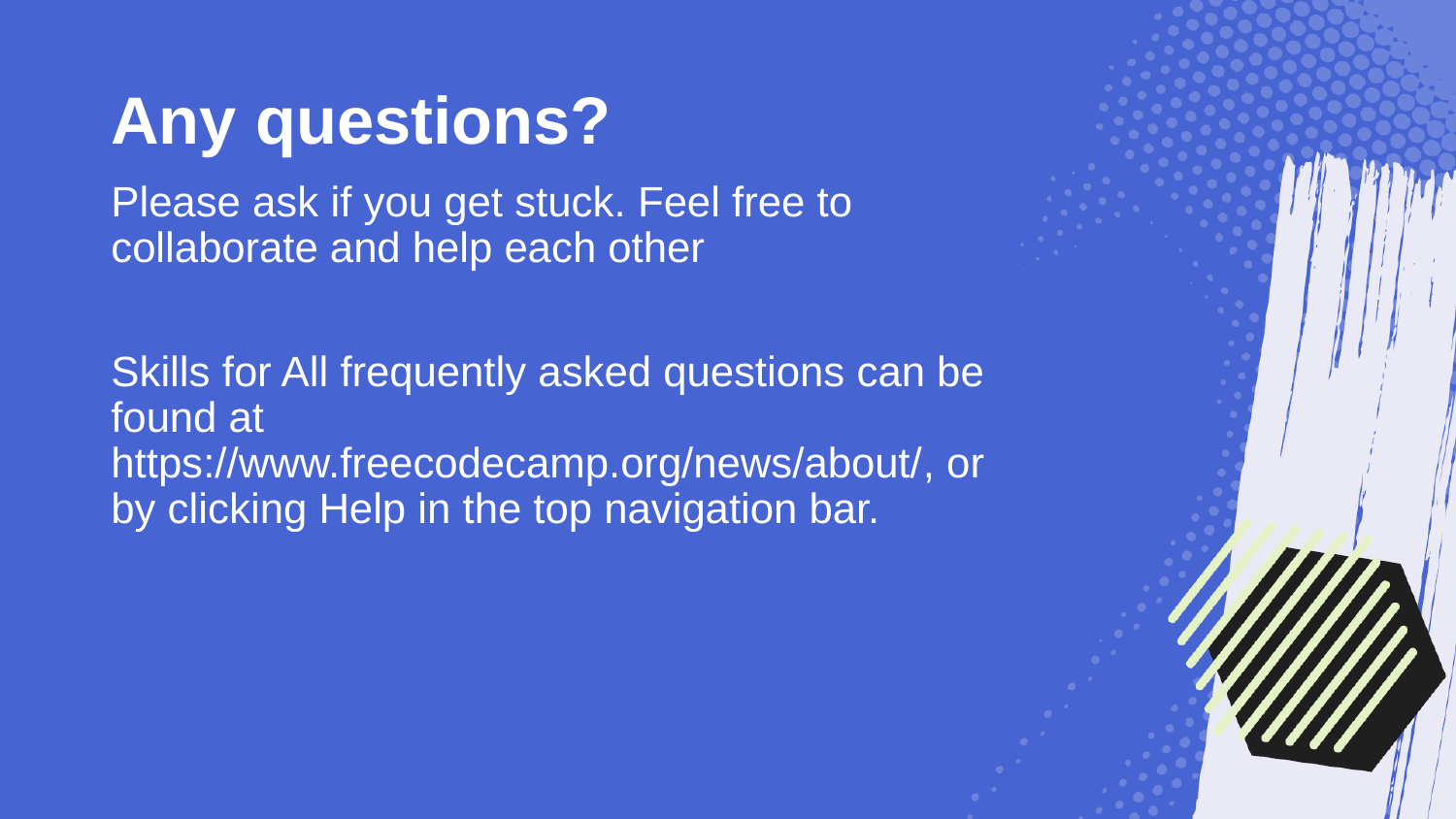

# Any questions?
Please ask if you get stuck. Feel free to collaborate and help each other

Skills for All frequently asked questions can be found at  https://www.freecodecamp.org/news/about/, or by clicking Help in the top navigation bar.